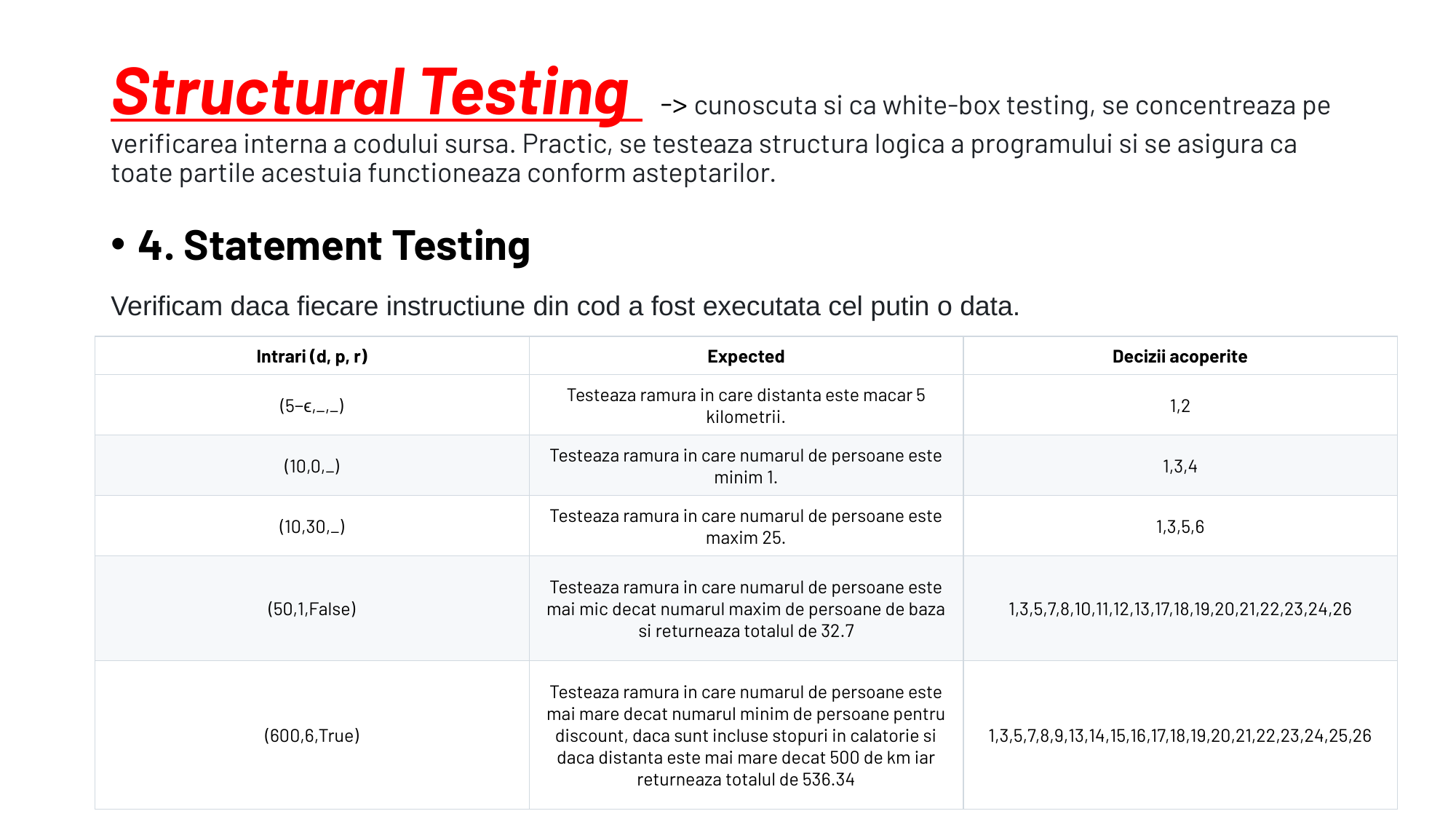

# Structural Testing    -> cunoscuta si ca white-box testing, se concentreaza pe verificarea interna a codului sursa. Practic, se testeaza structura logica a programului si se asigura ca toate partile acestuia functioneaza conform asteptarilor.
4. Statement Testing
Verificam daca fiecare instructiune din cod a fost executata cel putin o data.
| Intrari (d, p, r) | Expected | Decizii acoperite |
| --- | --- | --- |
| (5−ϵ,\_,\_) | Testeaza ramura in care distanta este macar 5 kilometrii. | 1,2 |
| (10,0,\_) | Testeaza ramura in care numarul de persoane este minim 1. | 1,3,4 |
| (10,30,\_) | Testeaza ramura in care numarul de persoane este maxim 25. | 1,3,5,6 |
| (50,1,False) | Testeaza ramura in care numarul de persoane este mai mic decat numarul maxim de persoane de baza si returneaza totalul de 32.7 | 1,3,5,7,8,10,11,12,13,17,18,19,20,21,22,23,24,26 |
| (600,6,True) | Testeaza ramura in care numarul de persoane este mai mare decat numarul minim de persoane pentru discount, daca sunt incluse stopuri in calatorie si daca distanta este mai mare decat 500 de km iar returneaza totalul de 536.34 | 1,3,5,7,8,9,13,14,15,16,17,18,19,20,21,22,23,24,25,26 |